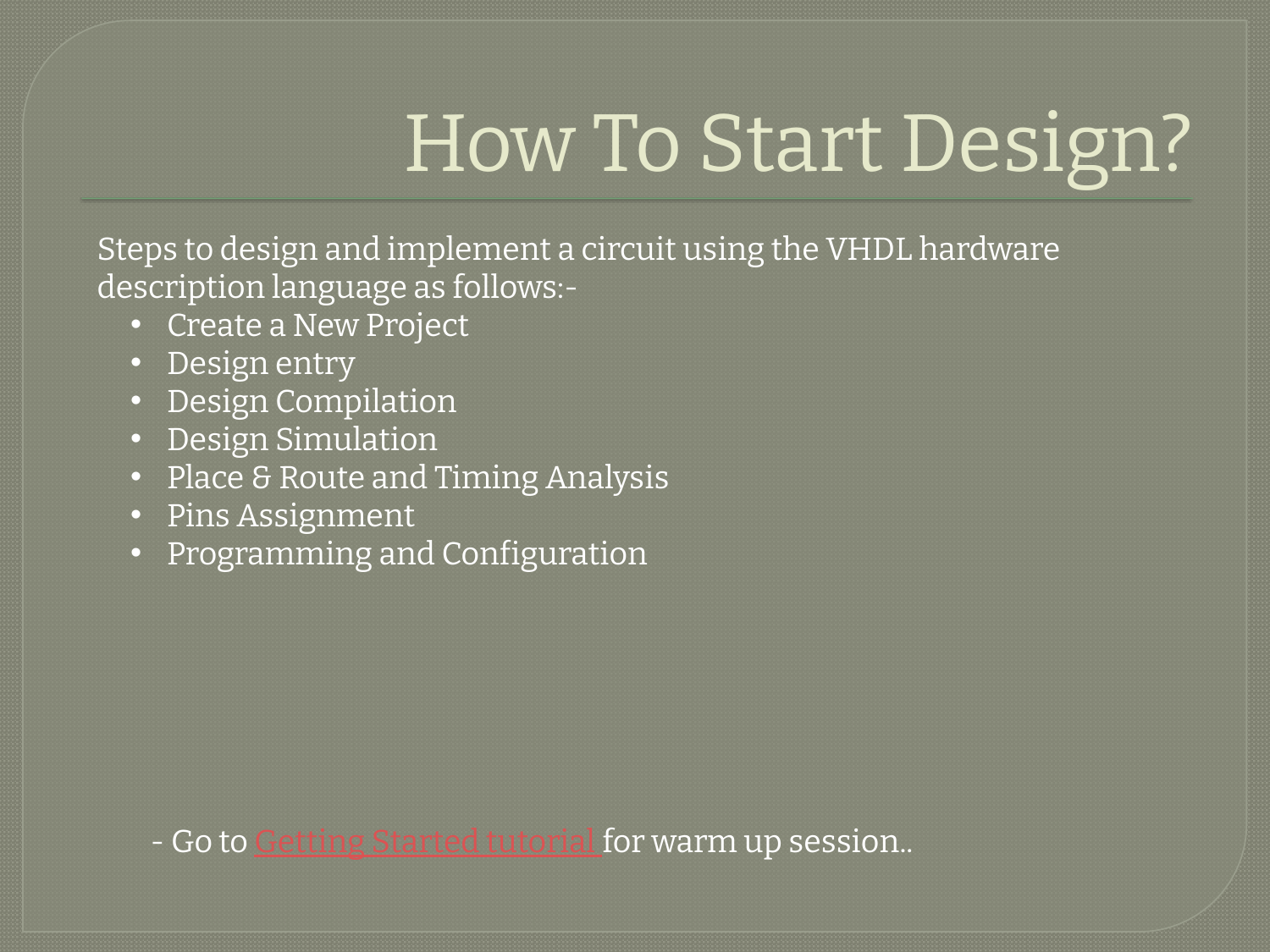

# How To Start Design?
Steps to design and implement a circuit using the VHDL hardware description language as follows:-
 Create a New Project
 Design entry
 Design Compilation
 Design Simulation
 Place & Route and Timing Analysis
 Pins Assignment
 Programming and Configuration
- Go to Getting Started tutorial for warm up session..